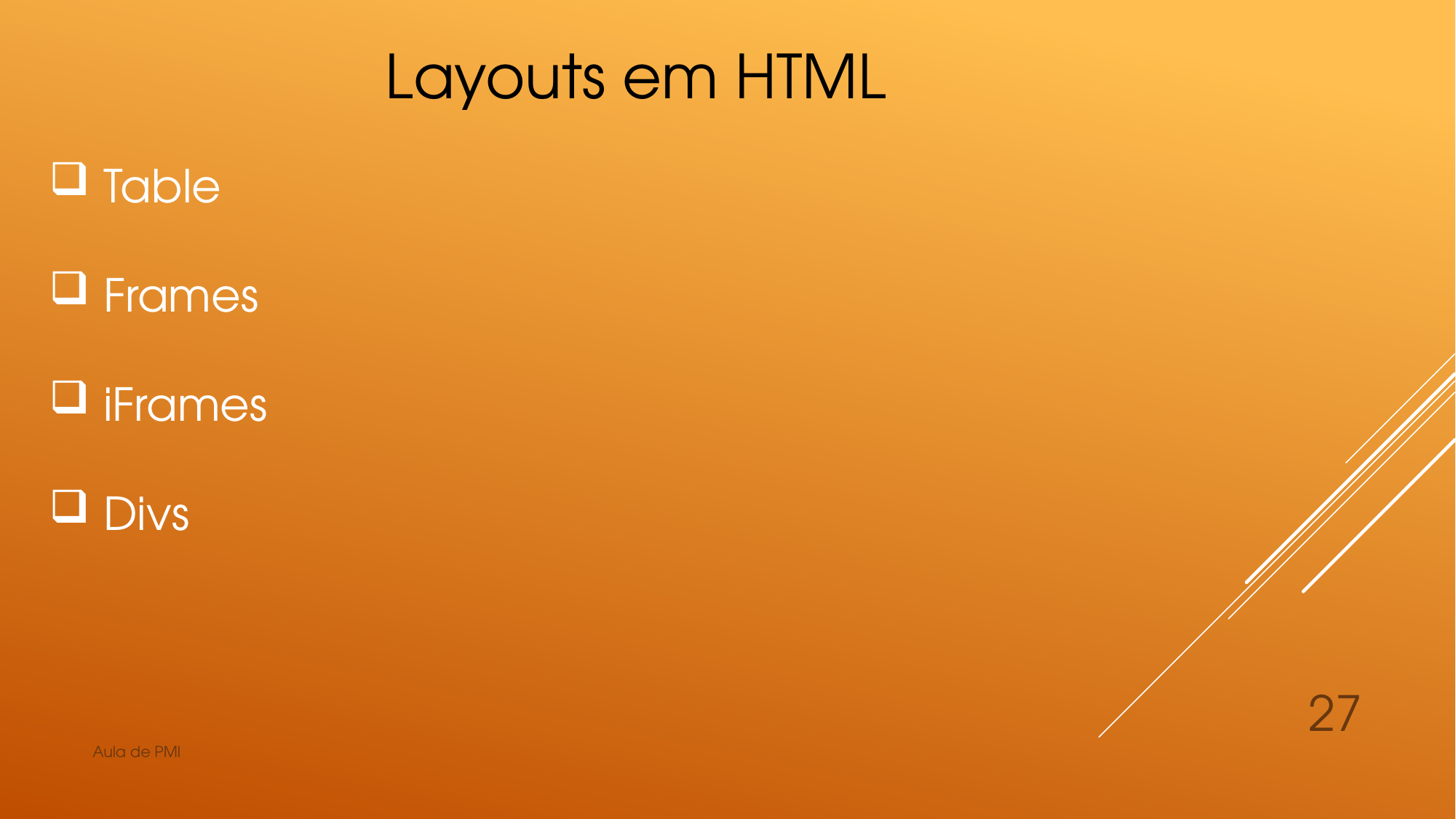

Layouts em HTML
Table

Frames

iFrames

Divs

27
Aula de PMI